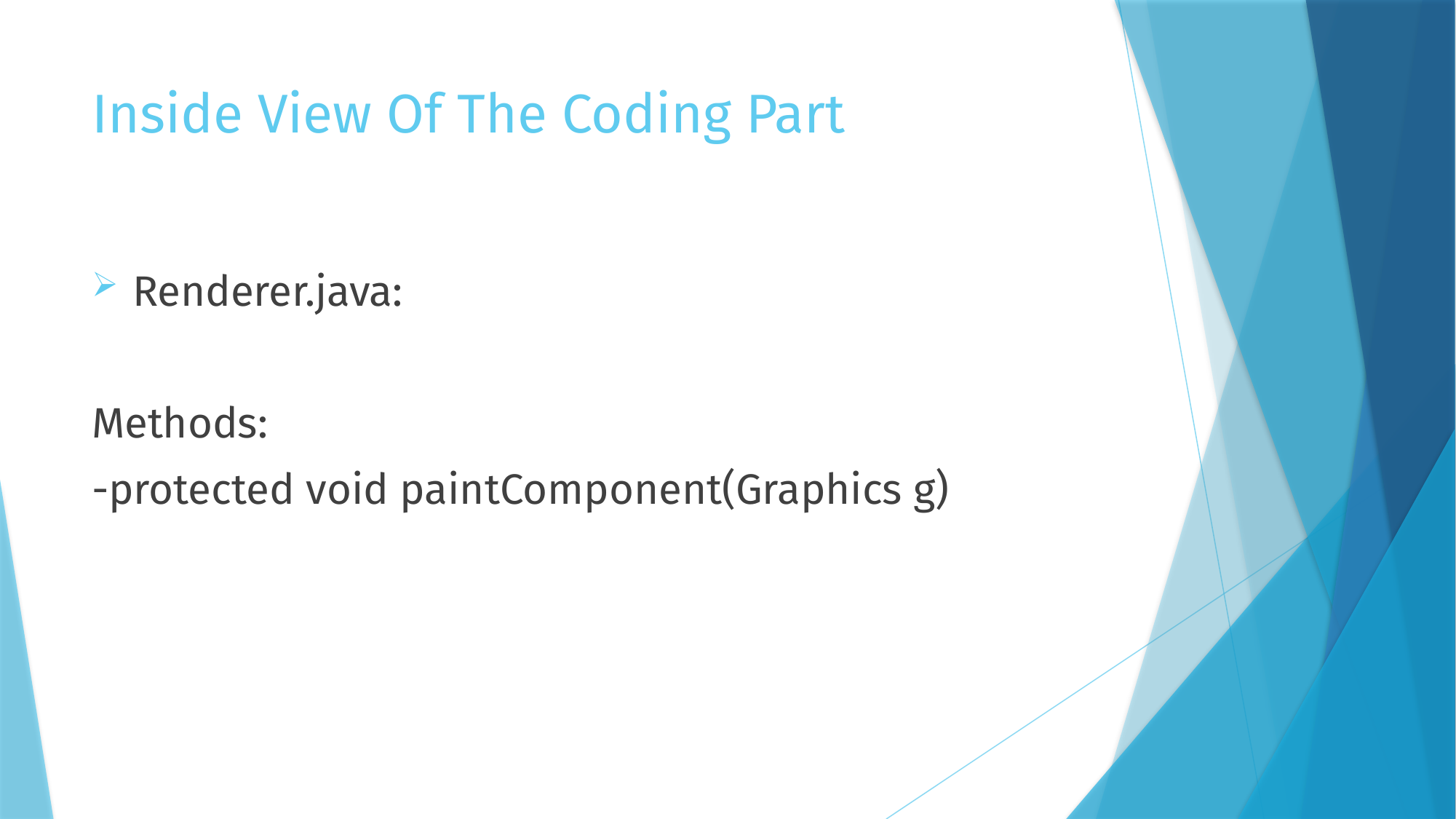

# Inside View Of The Coding Part
Renderer.java:

Methods:
-protected void paintComponent(Graphics g)